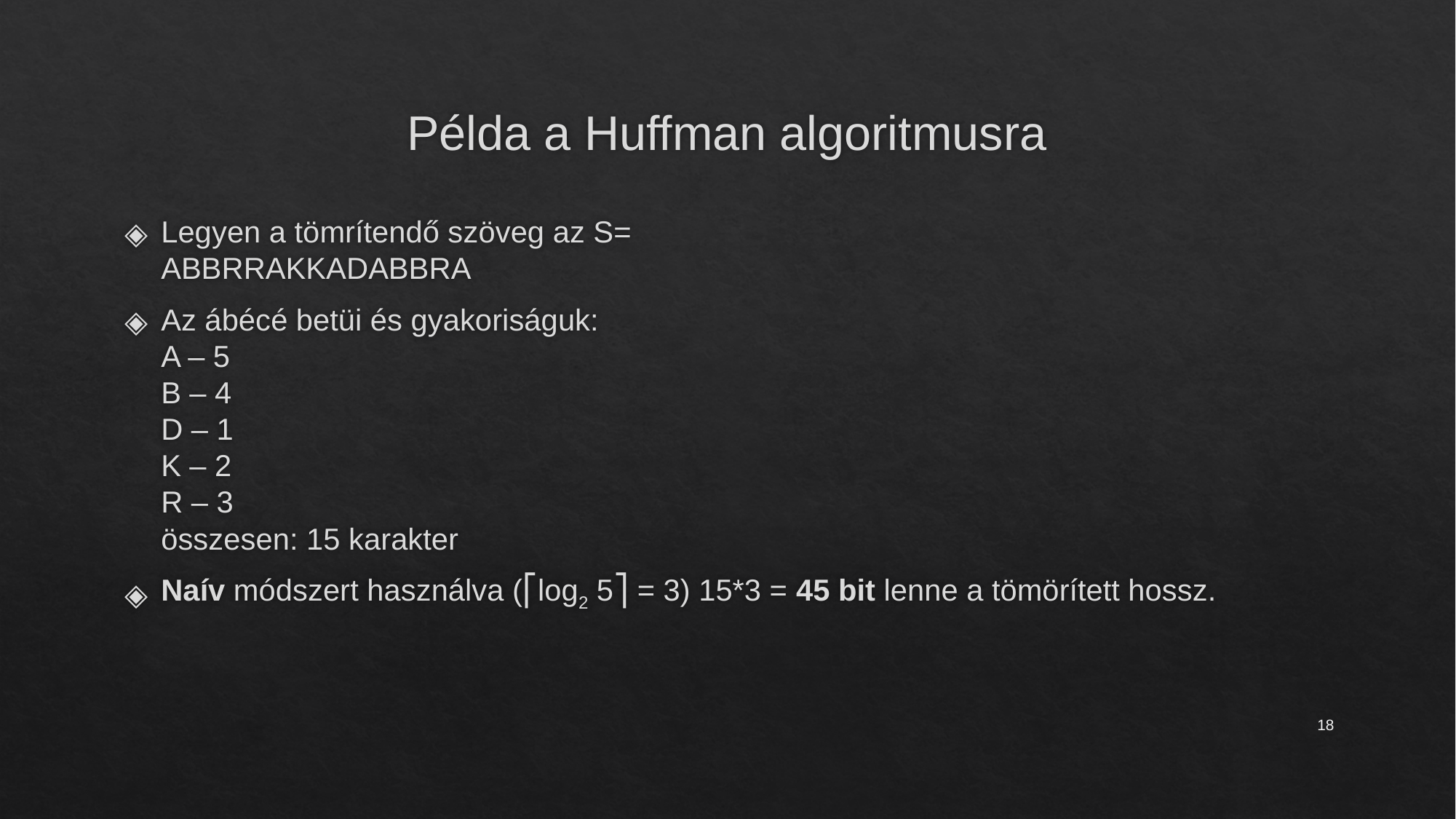

# Példa a Huffman algoritmusra
Legyen a tömrítendő szöveg az S=
ABBRRAKKADABBRA
Az ábécé betüi és gyakoriságuk:
A – 5
B – 4
D – 1
K – 2
R – 3
összesen: 15 karakter
Naív módszert használva (⎡log2 5⎤ = 3) 15*3 = 45 bit lenne a tömörített hossz.
18